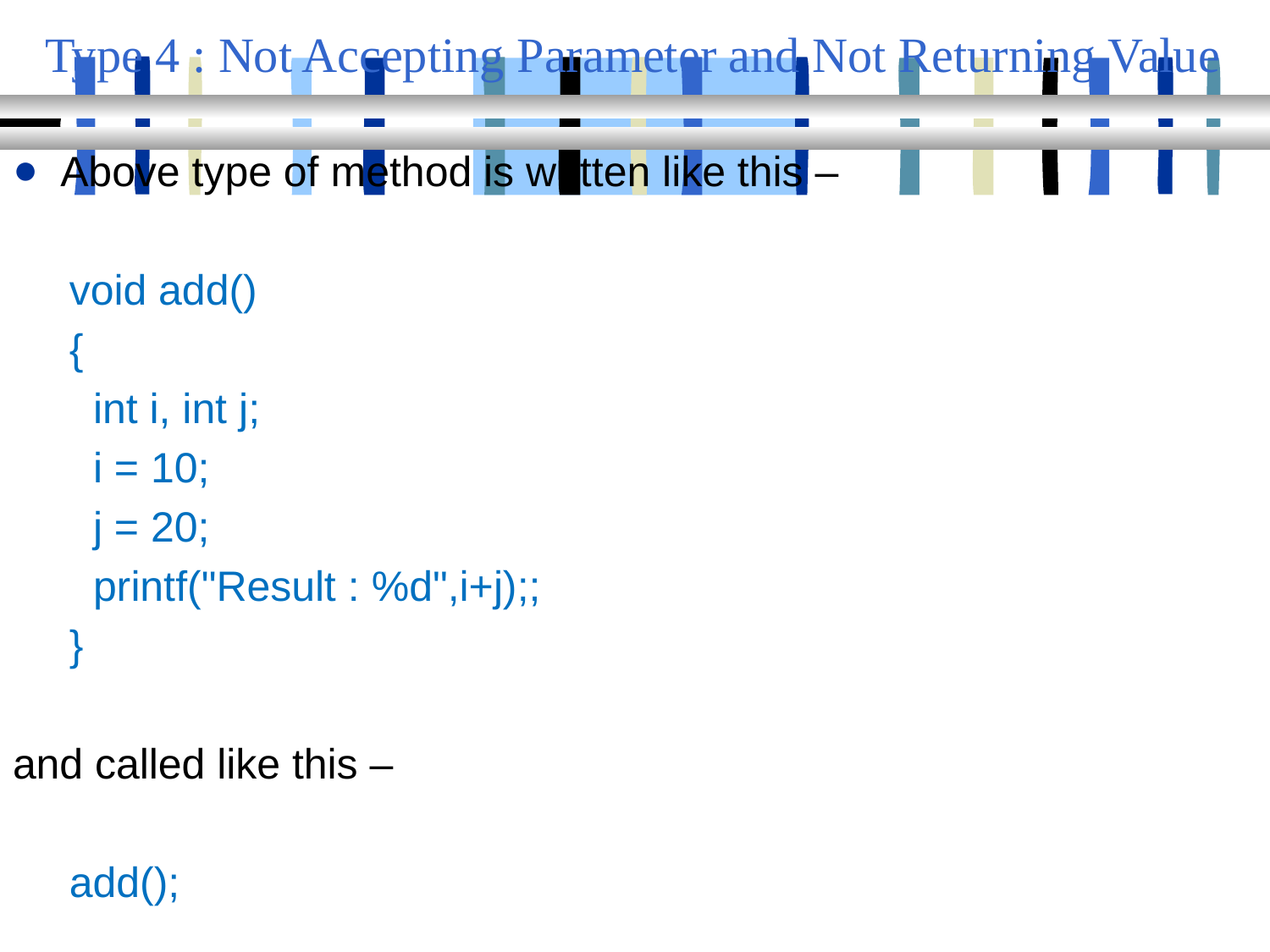

# Type 4 : Not Accepting Parameter and Not Returning Value
Above type of method is written like this –

void add()
{
  int i, int j;
  i = 10;
  j = 20;
  printf("Result : %d",i+j);;
}

and called like this –

add();